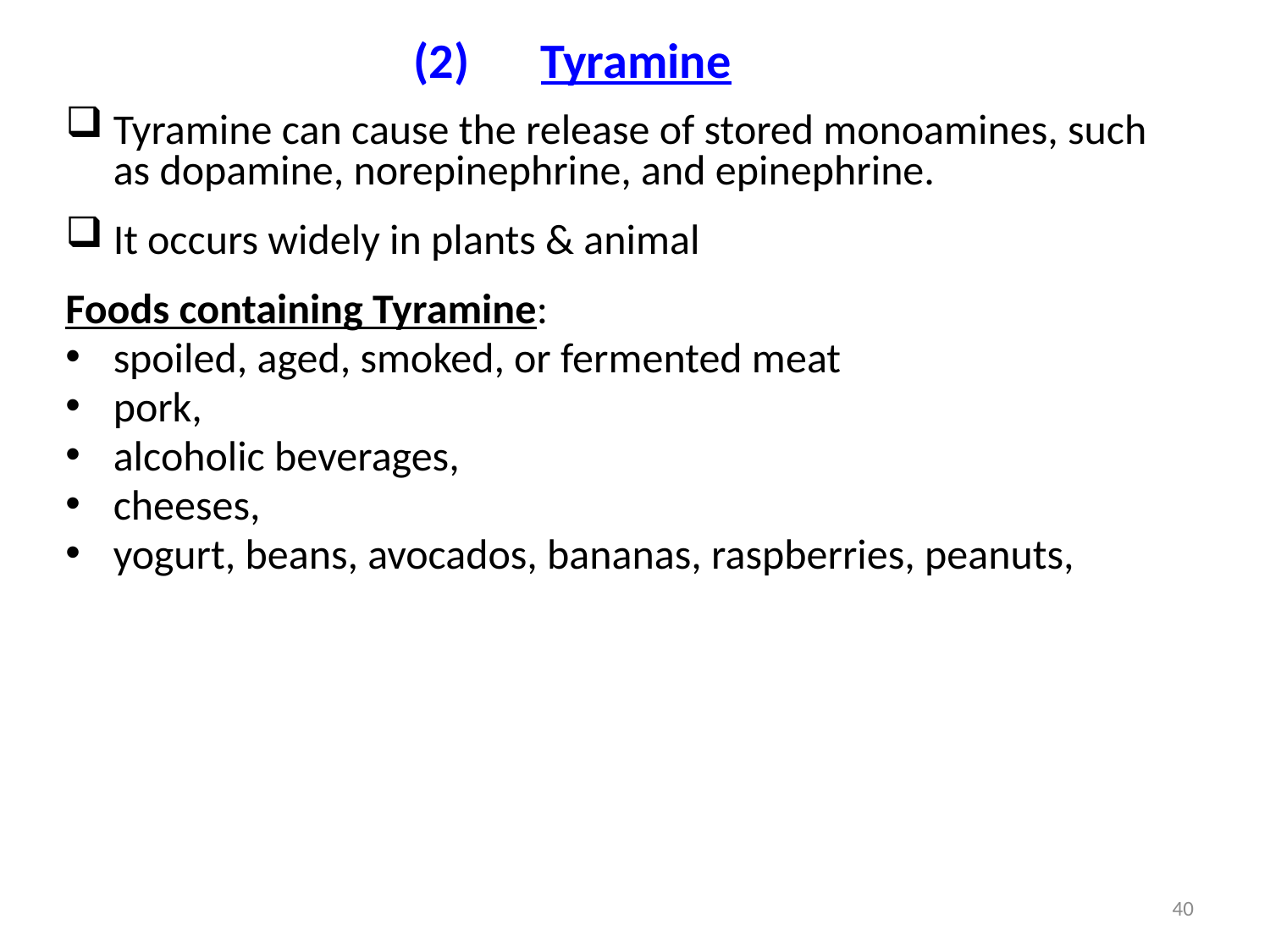

# (2)	Tyramine
Tyramine can cause the release of stored monoamines, such as dopamine, norepinephrine, and epinephrine.

It occurs widely in plants & animal

Foods containing Tyramine:
spoiled, aged, smoked, or fermented meat
pork,
alcoholic beverages,
cheeses,
yogurt, beans, avocados, bananas, raspberries, peanuts,
40